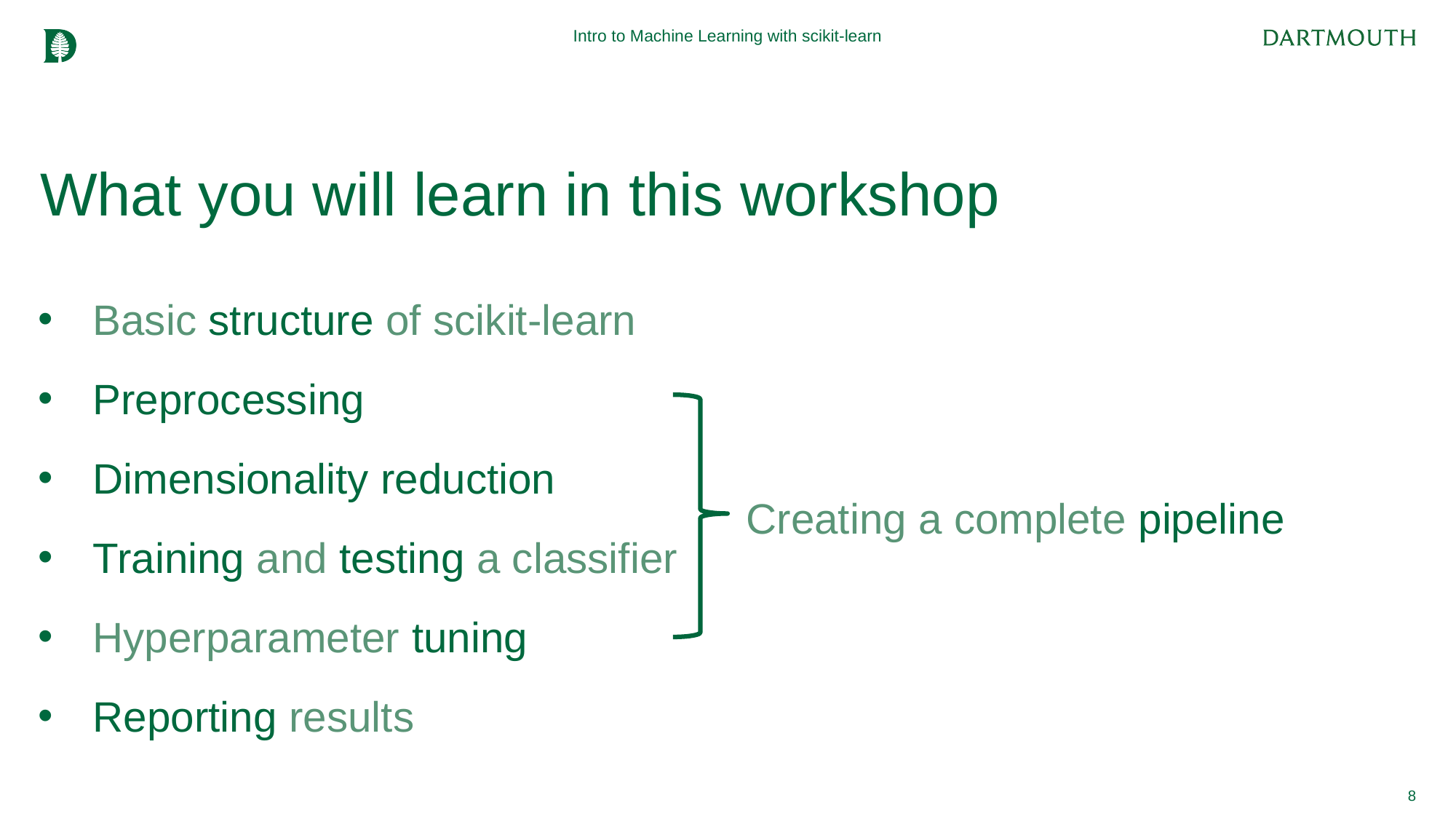

Intro to Machine Learning with scikit-learn
# What you will learn in this workshop
Basic structure of scikit-learn
Preprocessing
Dimensionality reduction
Training and testing a classifier
Hyperparameter tuning
Reporting results

Creating a complete pipeline
8